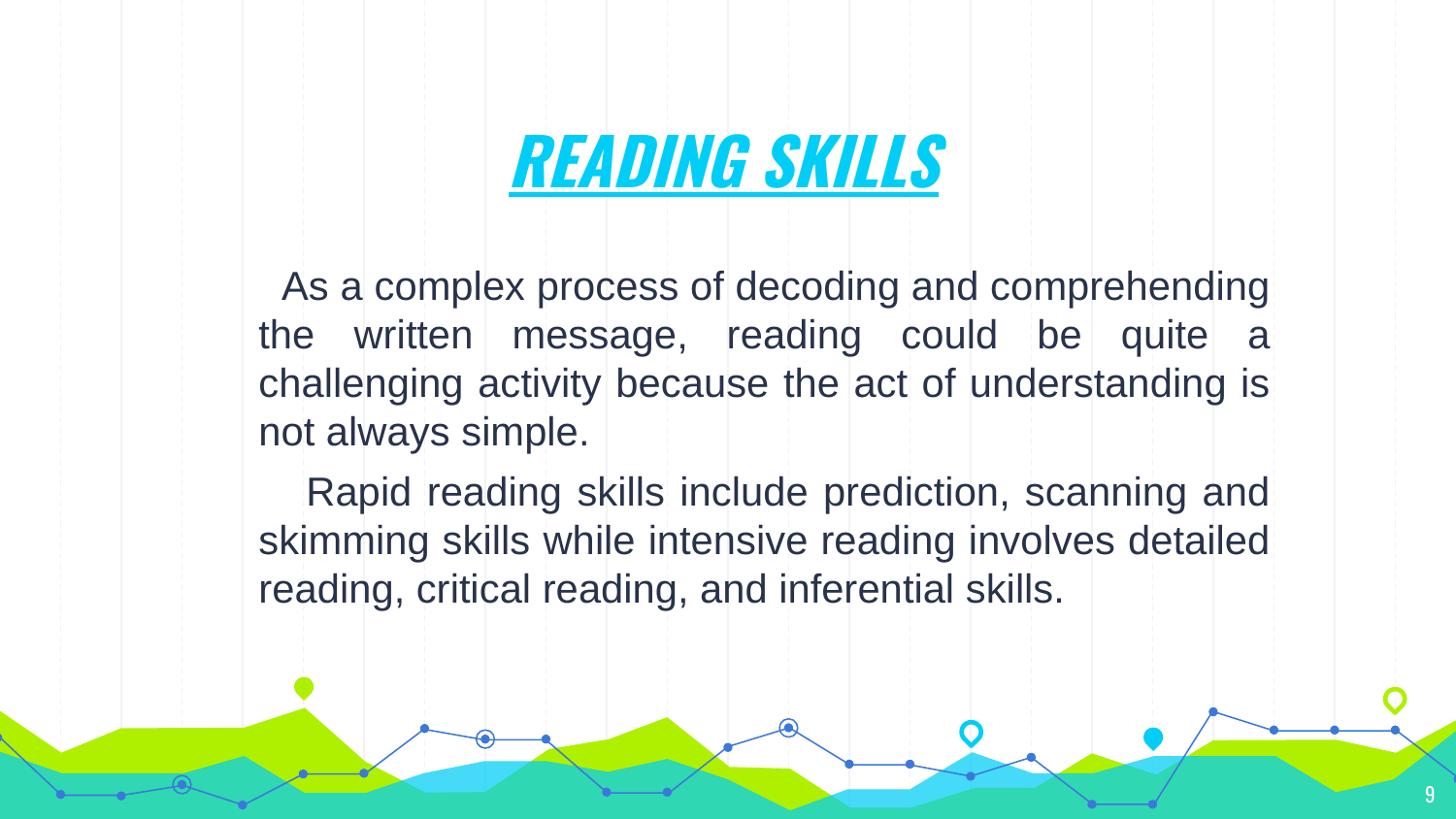

# READING SKILLS
       As a complex process of decoding and comprehending the written message, reading could be quite a challenging activity because the act of understanding is not always simple.
       Rapid reading skills include prediction, scanning and skimming skills while intensive reading involves detailed reading, critical reading, and inferential skills.
9